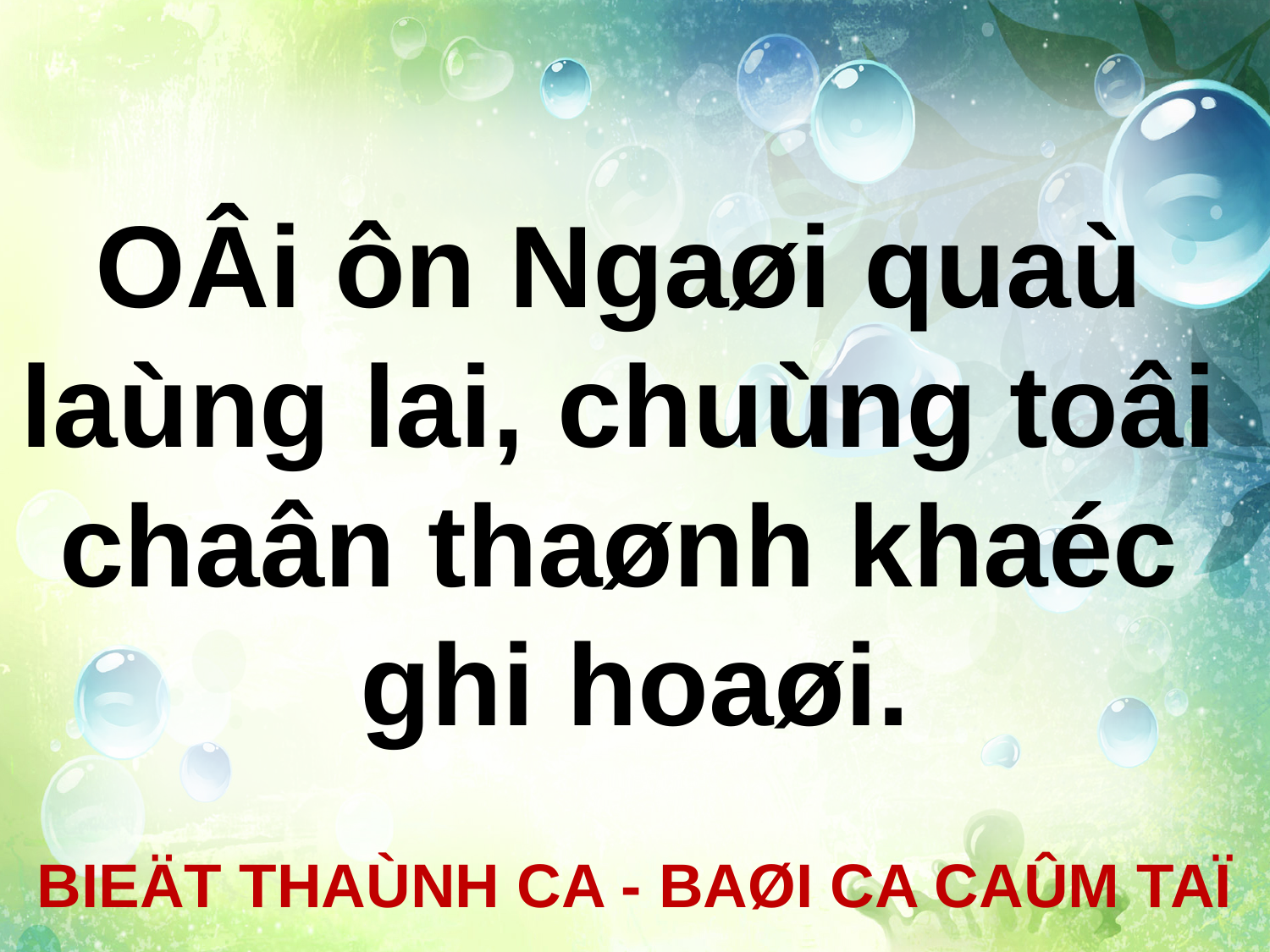

OÂi ôn Ngaøi quaù
laùng lai, chuùng toâi
chaân thaønh khaéc
ghi hoaøi.
BIEÄT THAÙNH CA - BAØI CA CAÛM TAÏ